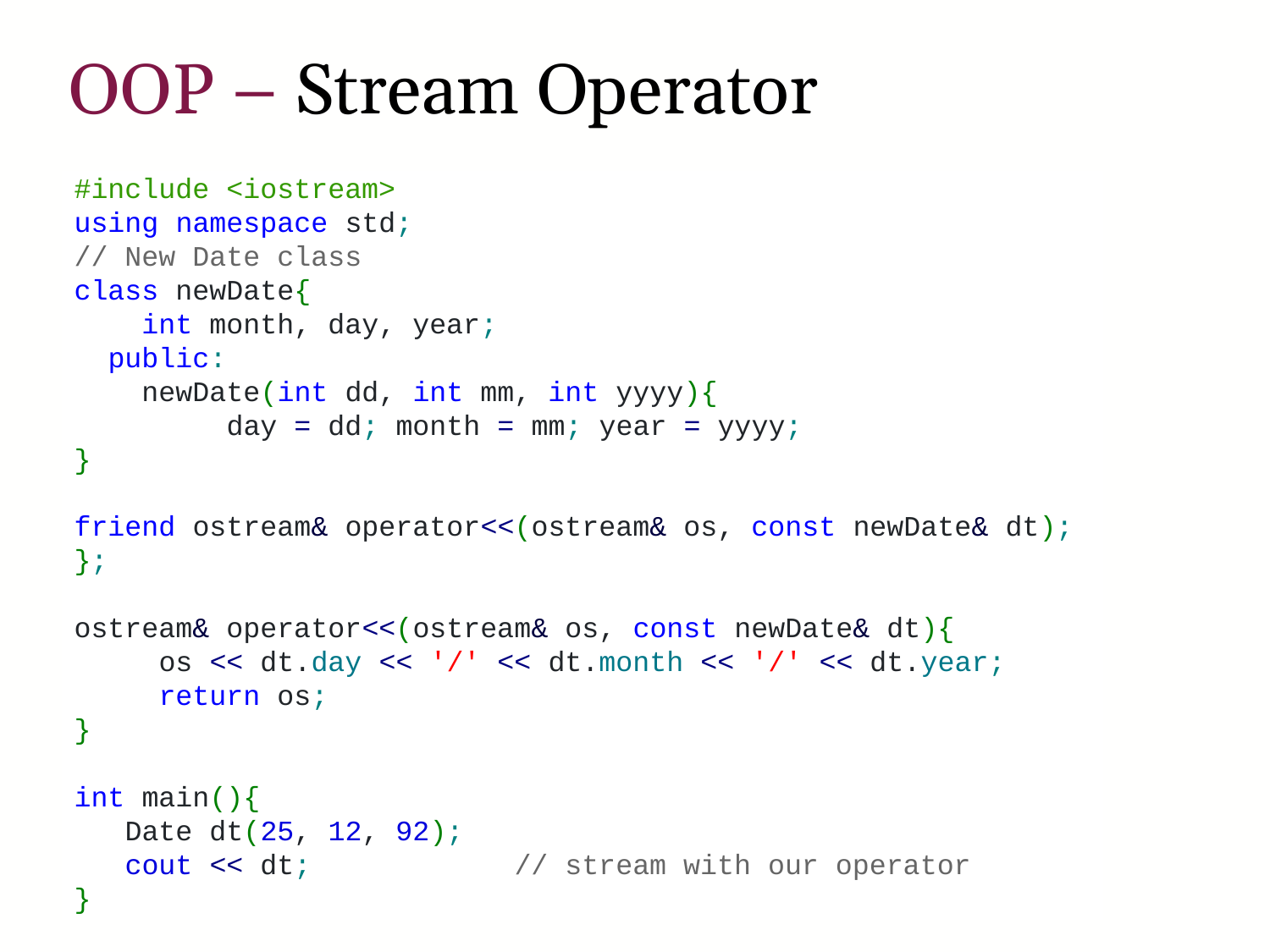

# OOP – Stream Operator
#include <iostream>
using namespace std;
// New Date class
class newDate{
    int month, day, year;
  public:
    newDate(int dd, int mm, int yyyy){
         day = dd; month = mm; year = yyyy;
}

friend ostream& operator<<(ostream& os, const newDate& dt);
};

ostream& operator<<(ostream& os, const newDate& dt){
     os << dt.day << '/' << dt.month << '/' << dt.year;
     return os;
}

int main(){
   Date dt(25, 12, 92);
   cout << dt;            // stream with our operator
}